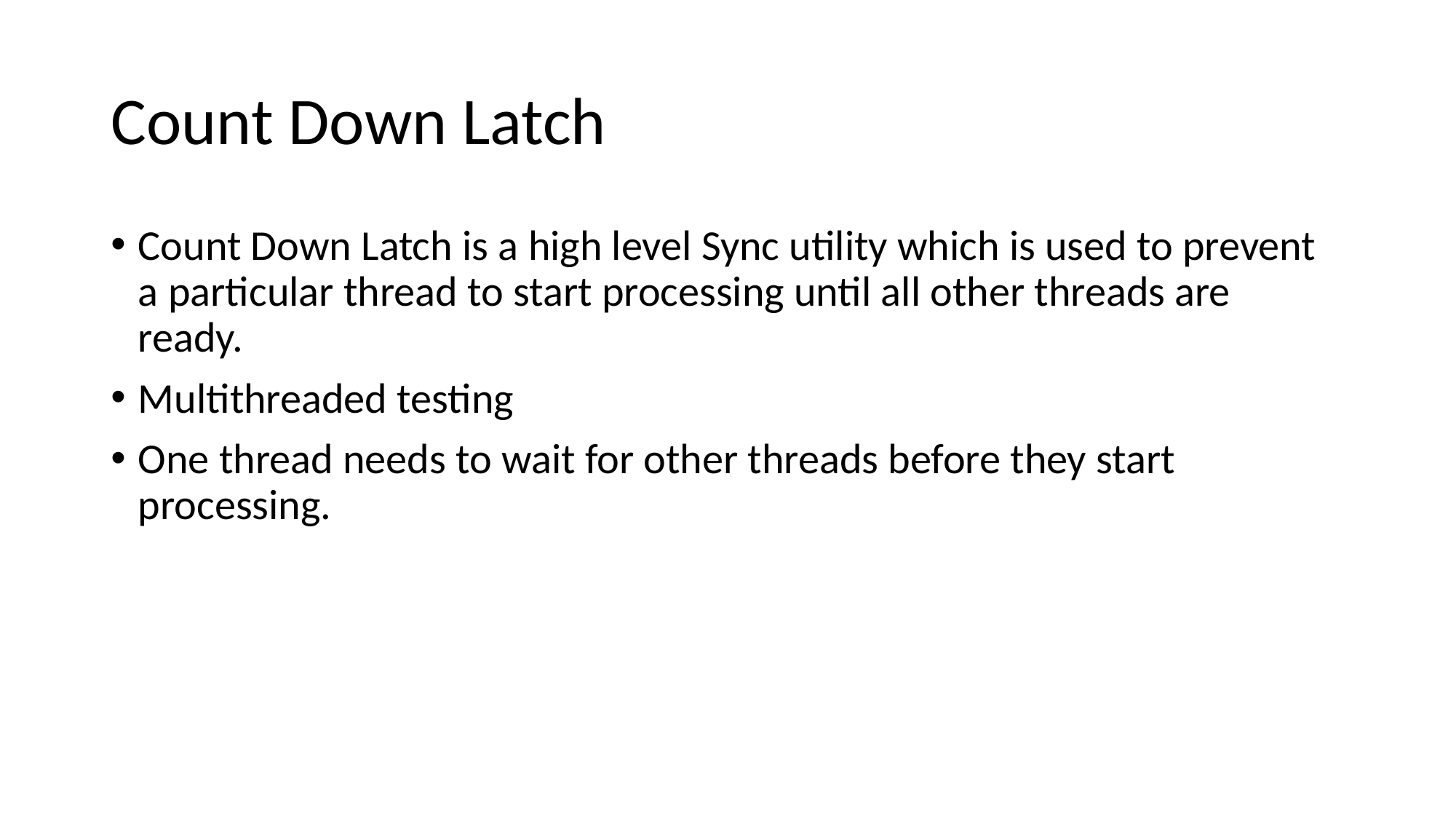

# Count Down Latch
Count Down Latch is a high level Sync utility which is used to prevent a particular thread to start processing until all other threads are ready.
Multithreaded testing
One thread needs to wait for other threads before they start processing.